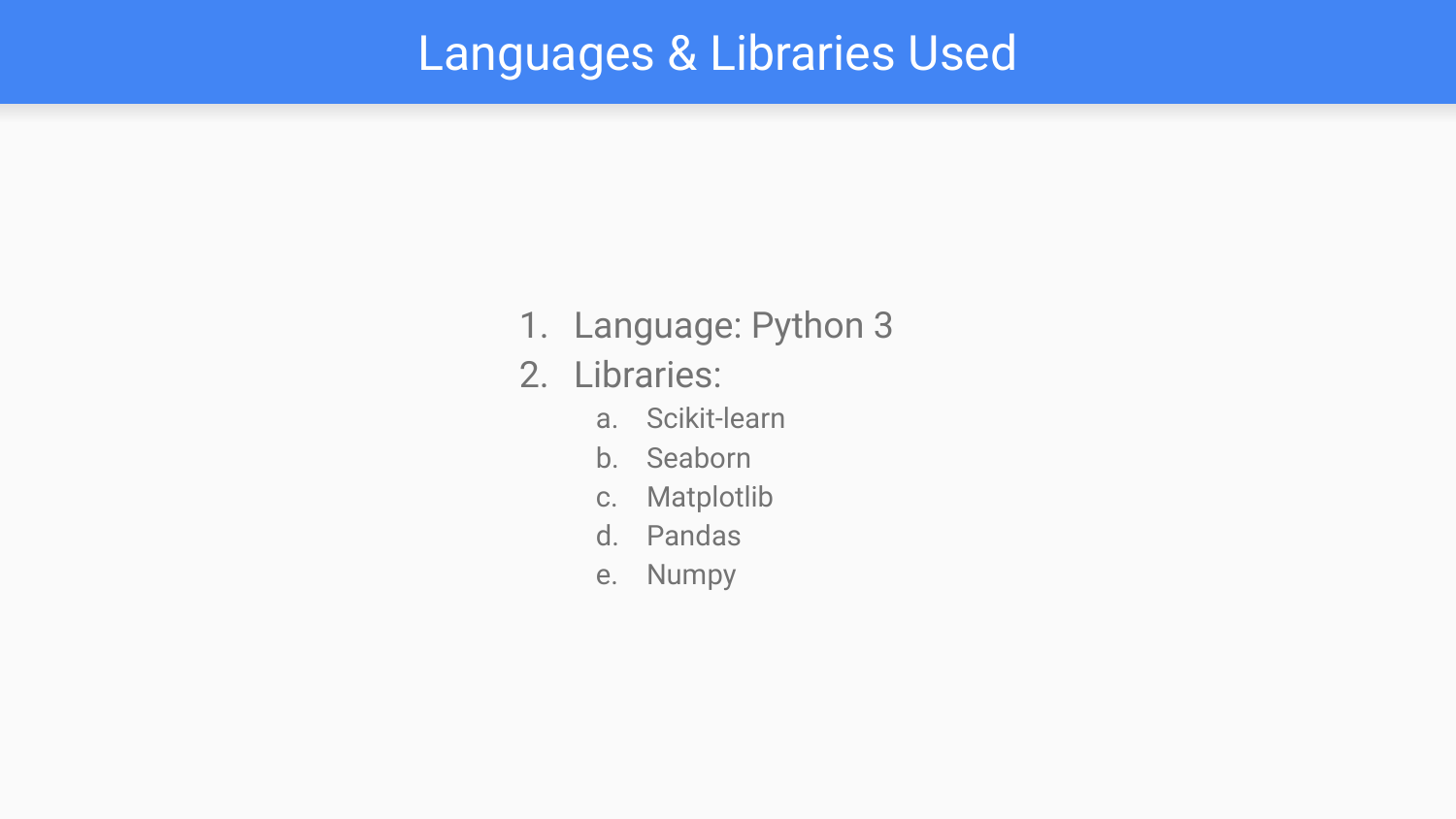

# Languages & Libraries Used
Language: Python 3
Libraries:
Scikit-learn
Seaborn
Matplotlib
Pandas
Numpy